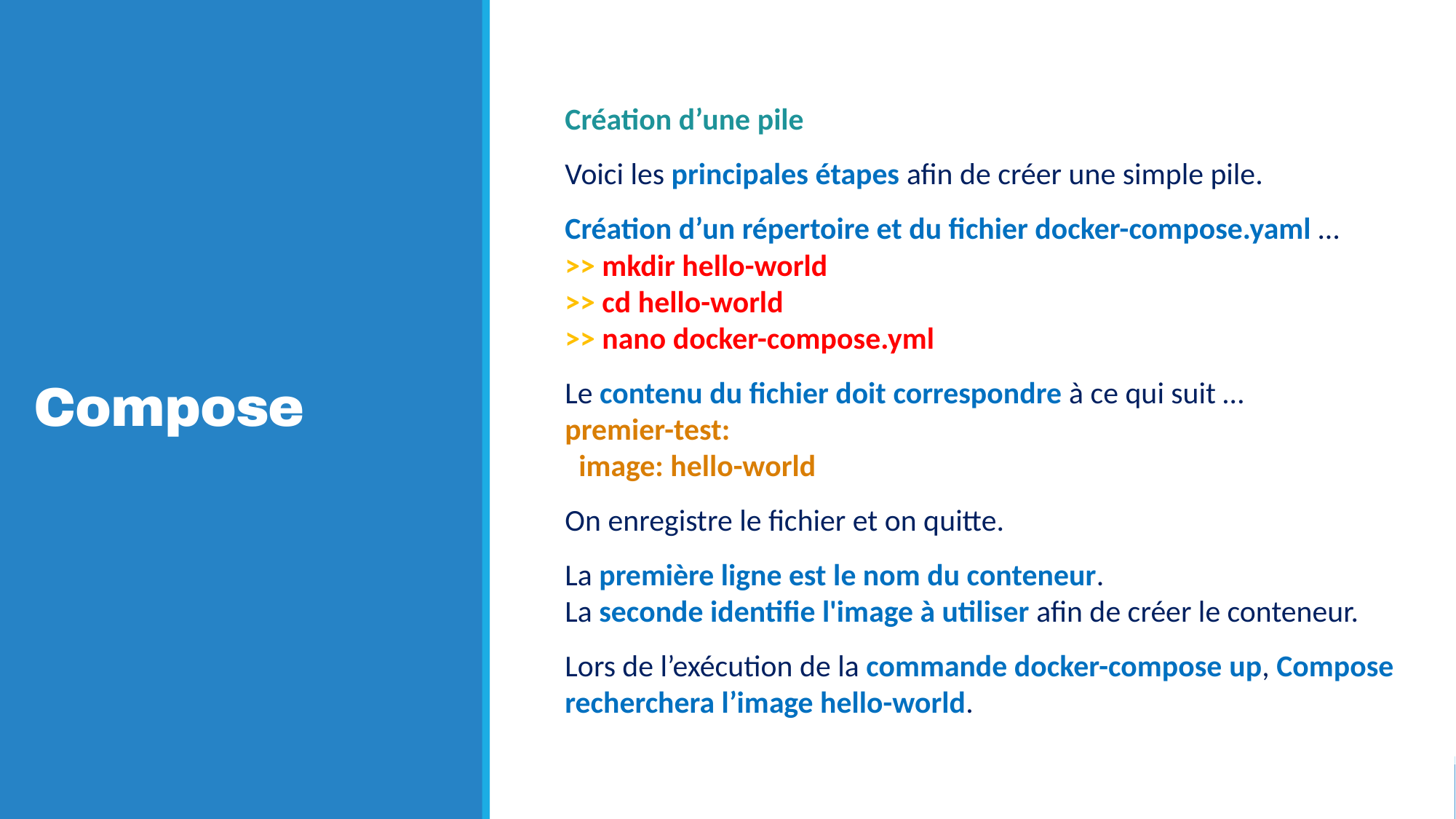

# Compose
Création d’une pile
Voici les principales étapes afin de créer une simple pile.
Création d’un répertoire et du fichier docker-compose.yaml …
>> mkdir hello-world
>> cd hello-world
>> nano docker-compose.yml
Le contenu du fichier doit correspondre à ce qui suit …
premier-test:
  image: hello-world
On enregistre le fichier et on quitte.
La première ligne est le nom du conteneur.
La seconde identifie l'image à utiliser afin de créer le conteneur.
Lors de l’exécution de la commande docker-compose up, Compose  recherchera l’image hello-world.